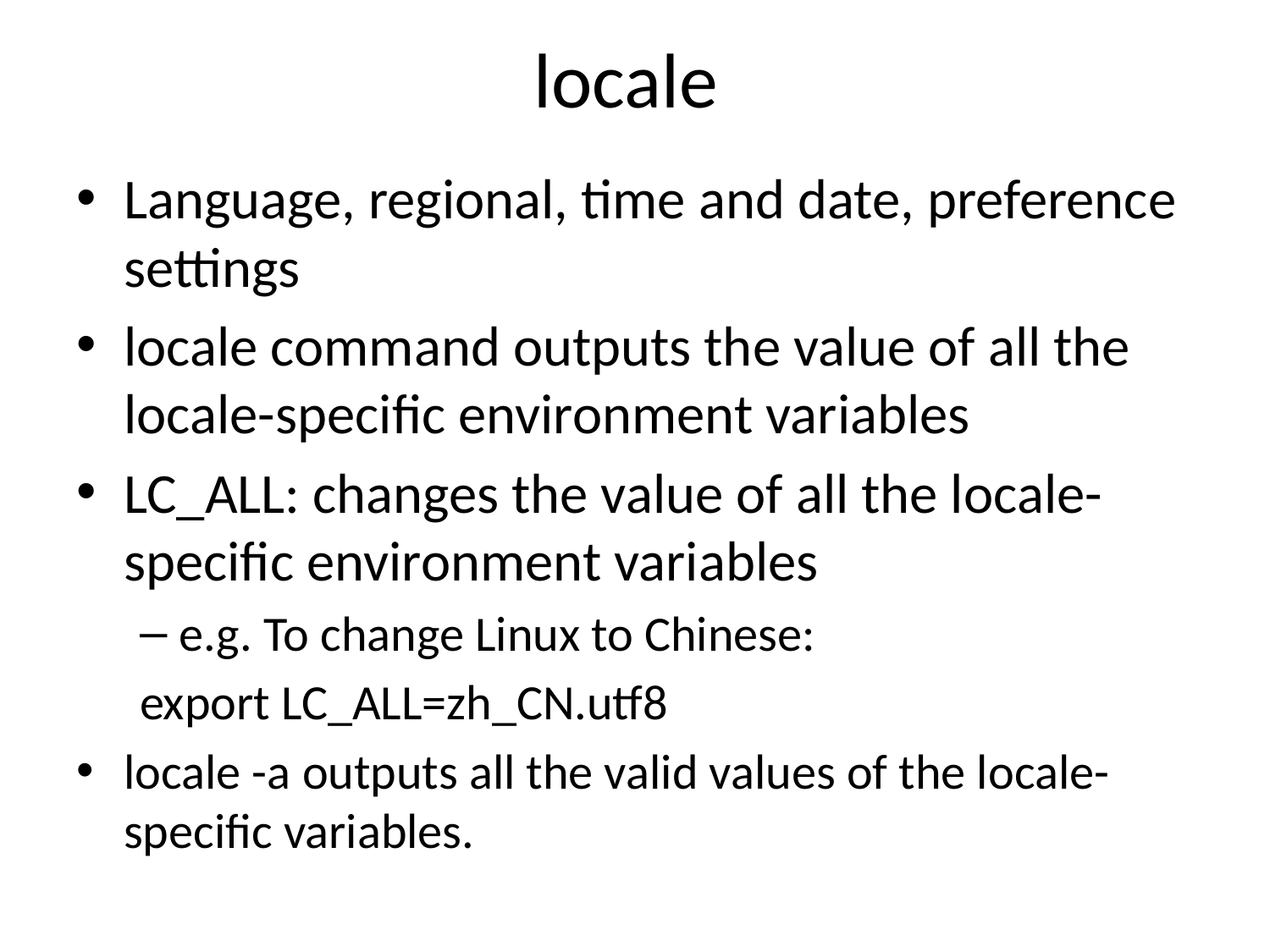

# locale
Language, regional, time and date, preference settings
locale command outputs the value of all the locale-specific environment variables
LC_ALL: changes the value of all the locale-specific environment variables
e.g. To change Linux to Chinese:
export LC_ALL=zh_CN.utf8
locale -a outputs all the valid values of the locale-specific variables.